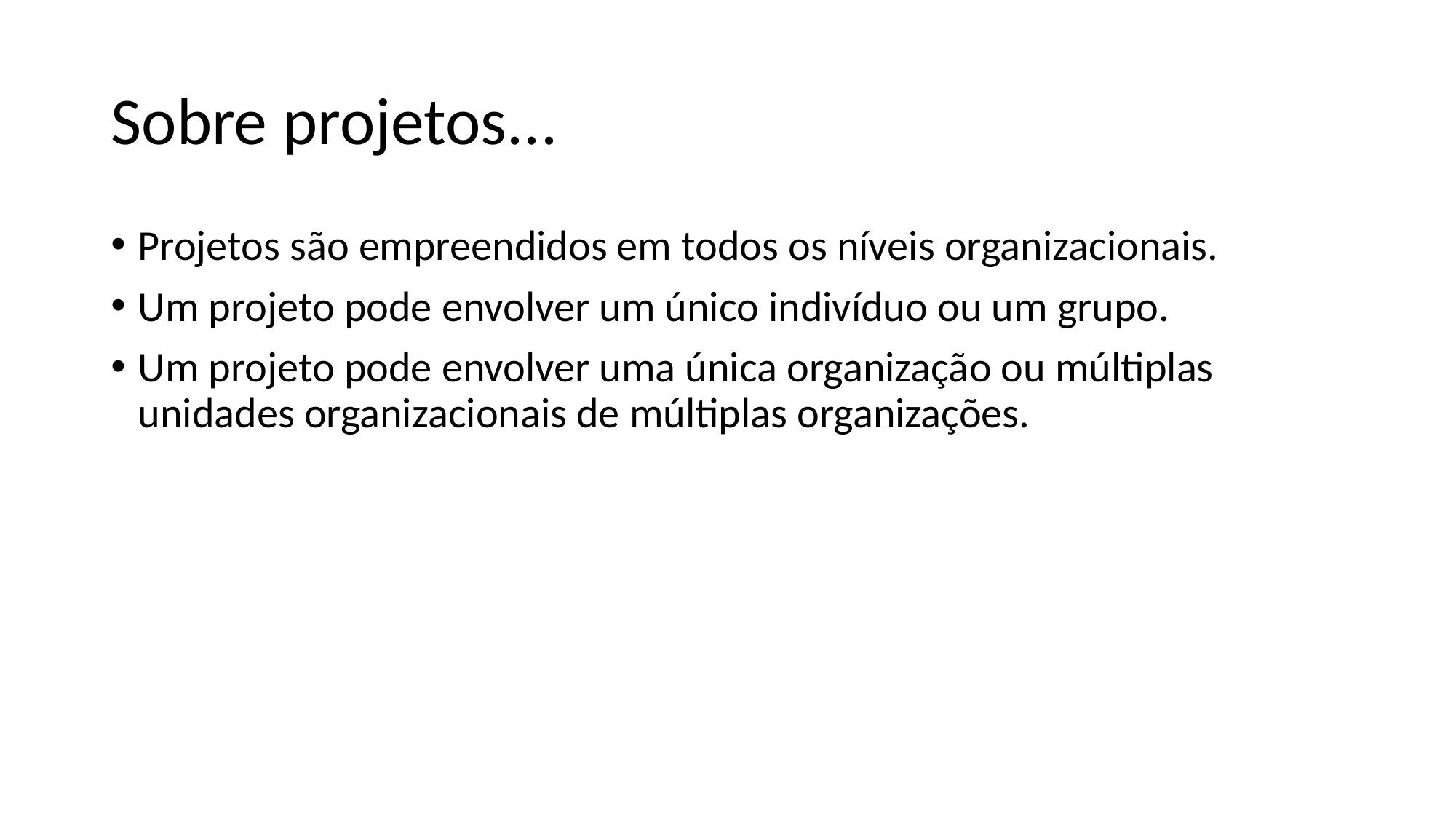

# Sobre projetos...
Projetos são empreendidos em todos os níveis organizacionais.
Um projeto pode envolver um único indivíduo ou um grupo.
Um projeto pode envolver uma única organização ou múltiplas unidades organizacionais de múltiplas organizações.